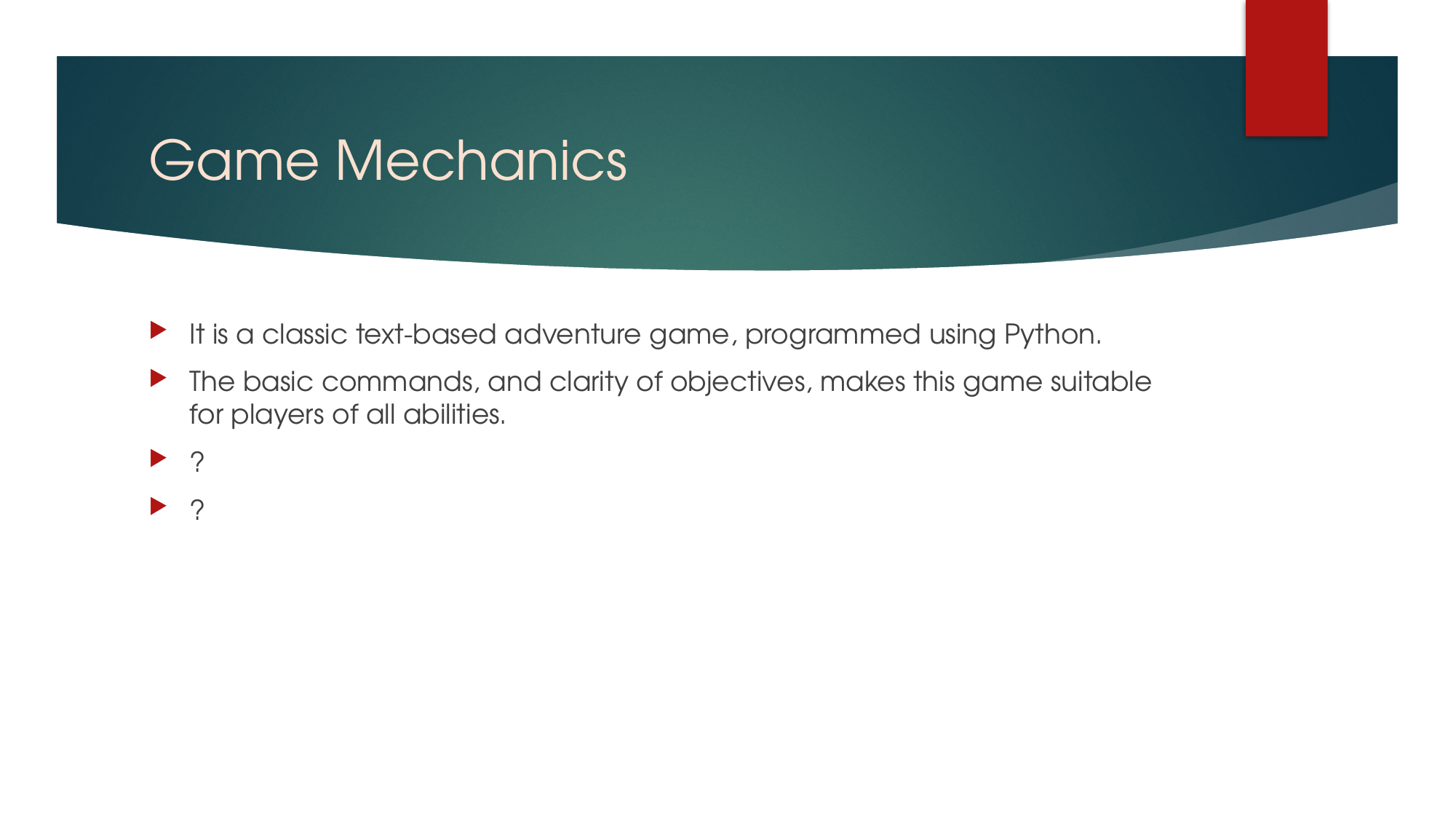

# Game Mechanics
It is a classic text-based adventure game, programmed using Python.
The basic commands, and clarity of objectives, makes this game suitable for players of all abilities.
?
?